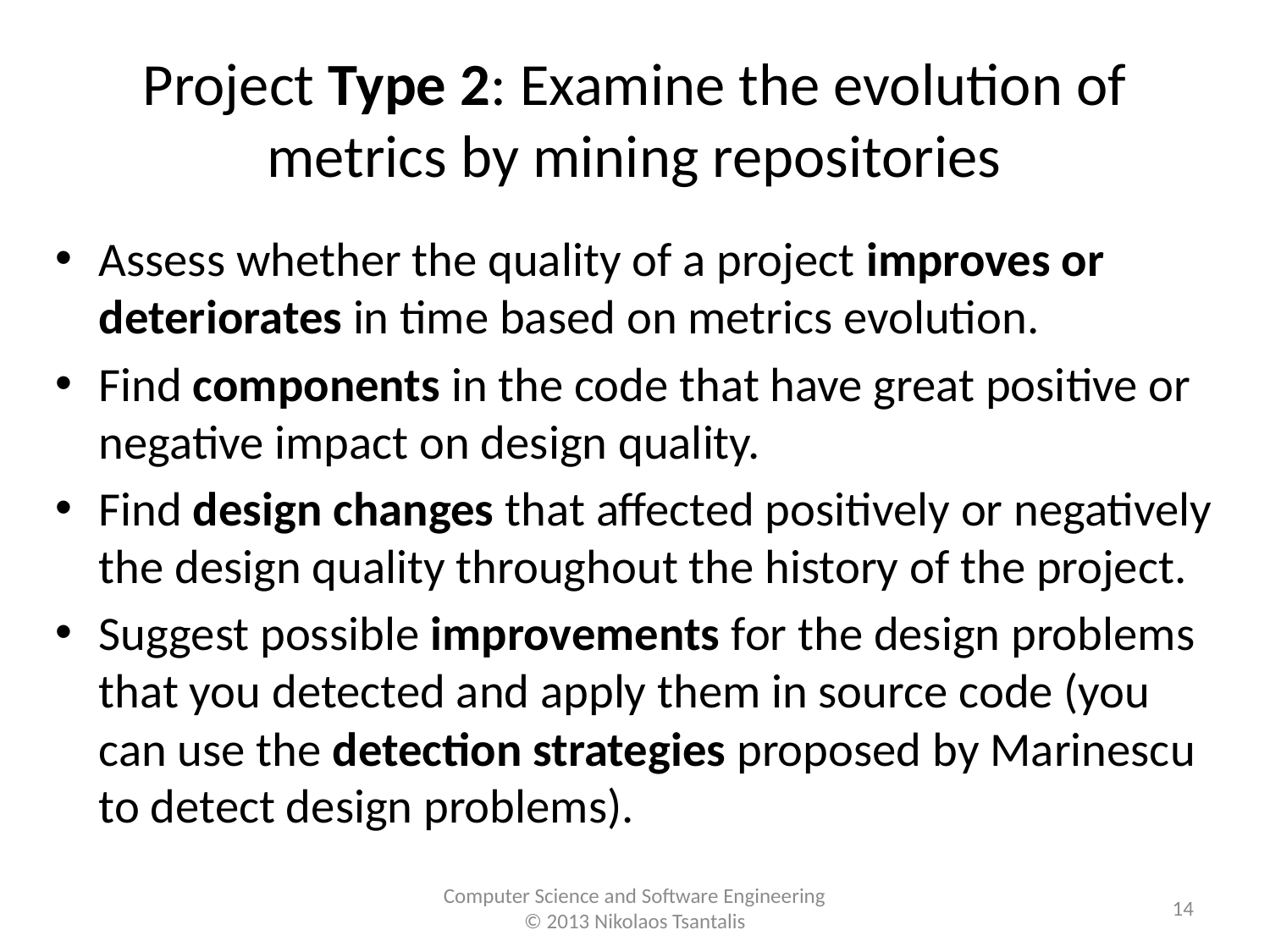

# Project Type 2: Examine the evolution of metrics by mining repositories
Assess whether the quality of a project improves or deteriorates in time based on metrics evolution.
Find components in the code that have great positive or negative impact on design quality.
Find design changes that affected positively or negatively the design quality throughout the history of the project.
Suggest possible improvements for the design problems that you detected and apply them in source code (you can use the detection strategies proposed by Marinescu to detect design problems).
14